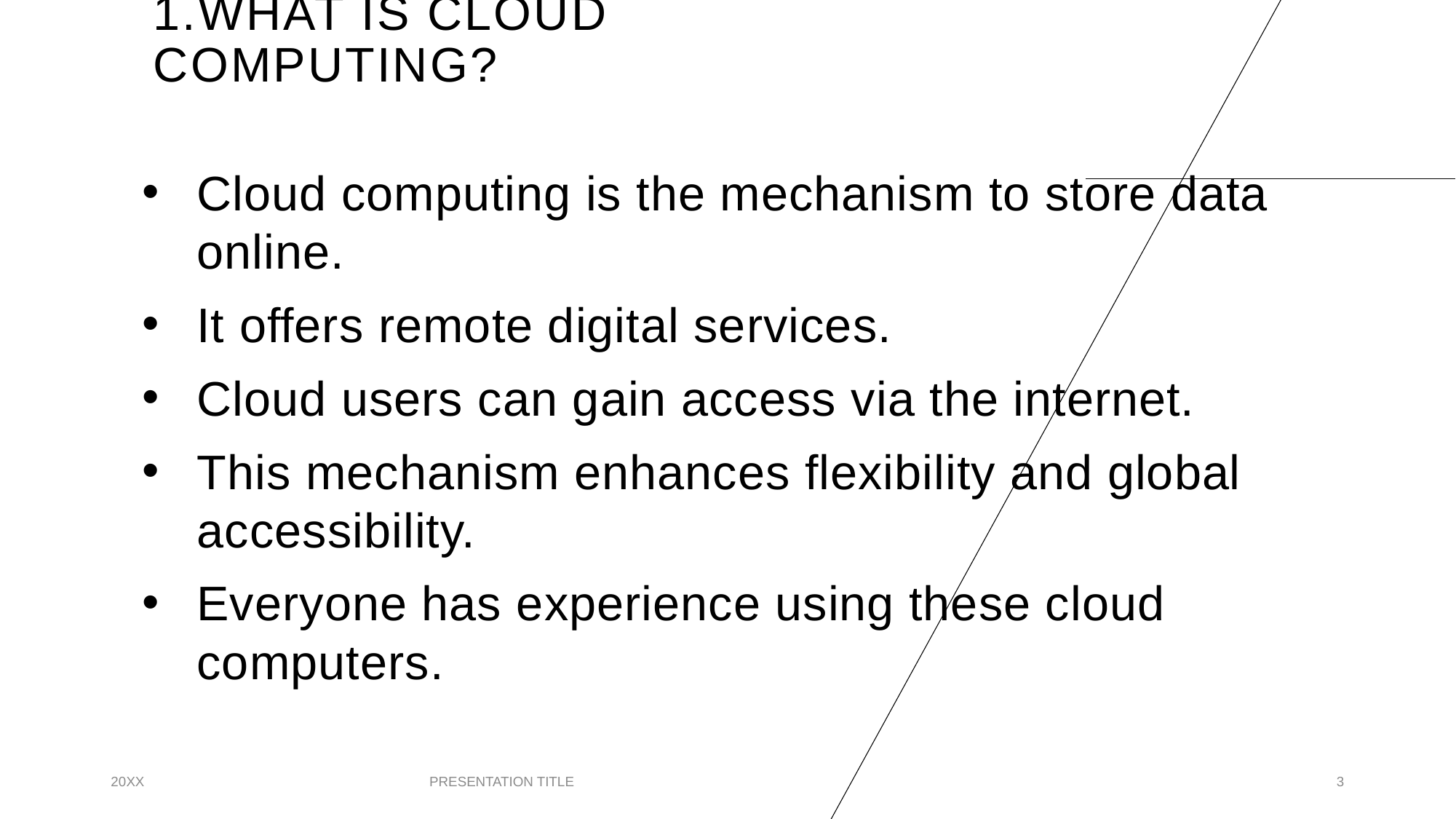

# 1.What is cloud computing?
Cloud computing is the mechanism to store data online.
It offers remote digital services.
Cloud users can gain access via the internet.
This mechanism enhances flexibility and global accessibility.
Everyone has experience using these cloud computers.
20XX
PRESENTATION TITLE
3